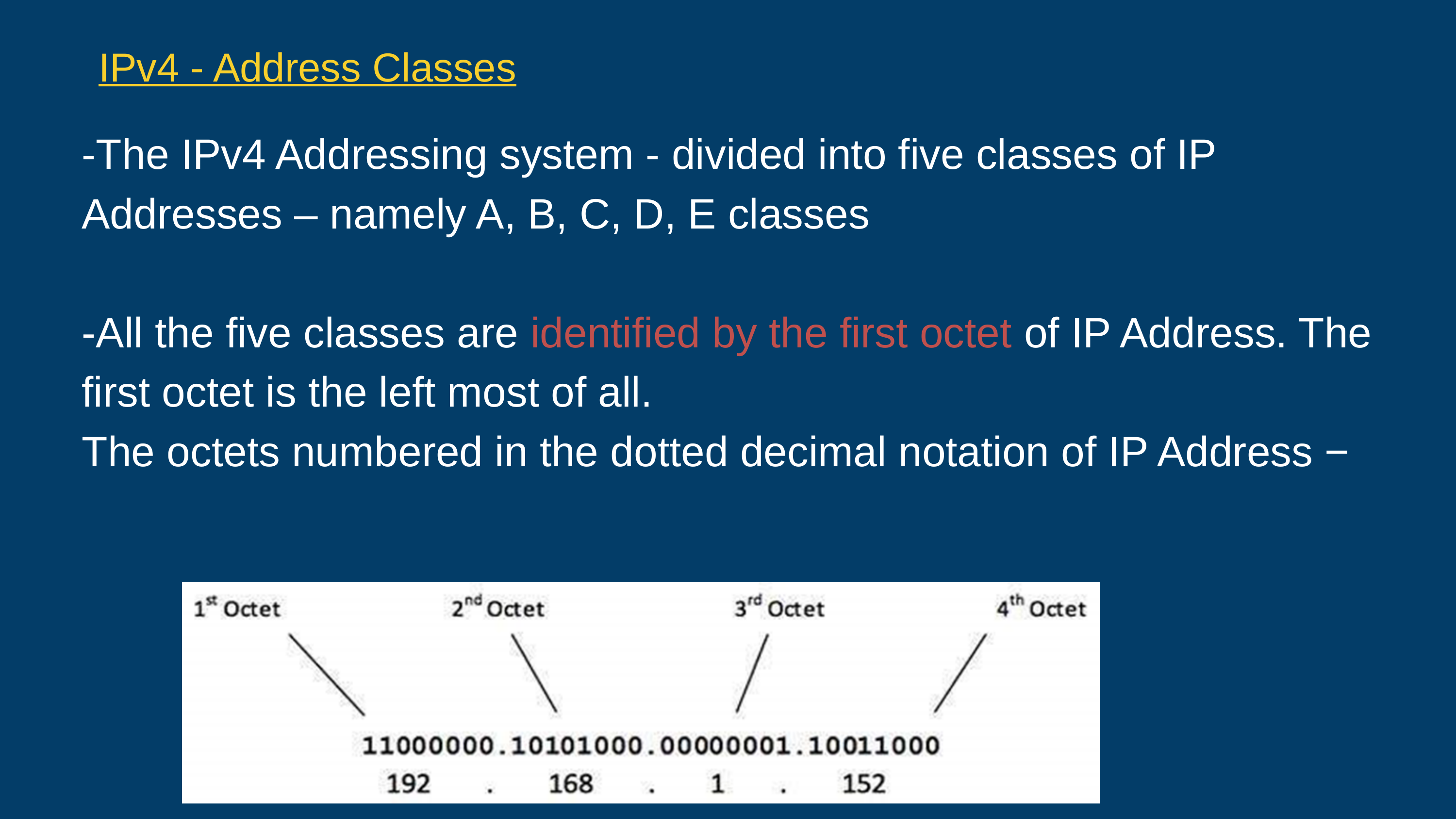

IPv4 - Address Classes
-The IPv4 Addressing system - divided into five classes of IP Addresses – namely A, B, C, D, E classes

-All the five classes are identified by the first octet of IP Address. The first octet is the left most of all.
The octets numbered in the dotted decimal notation of IP Address −